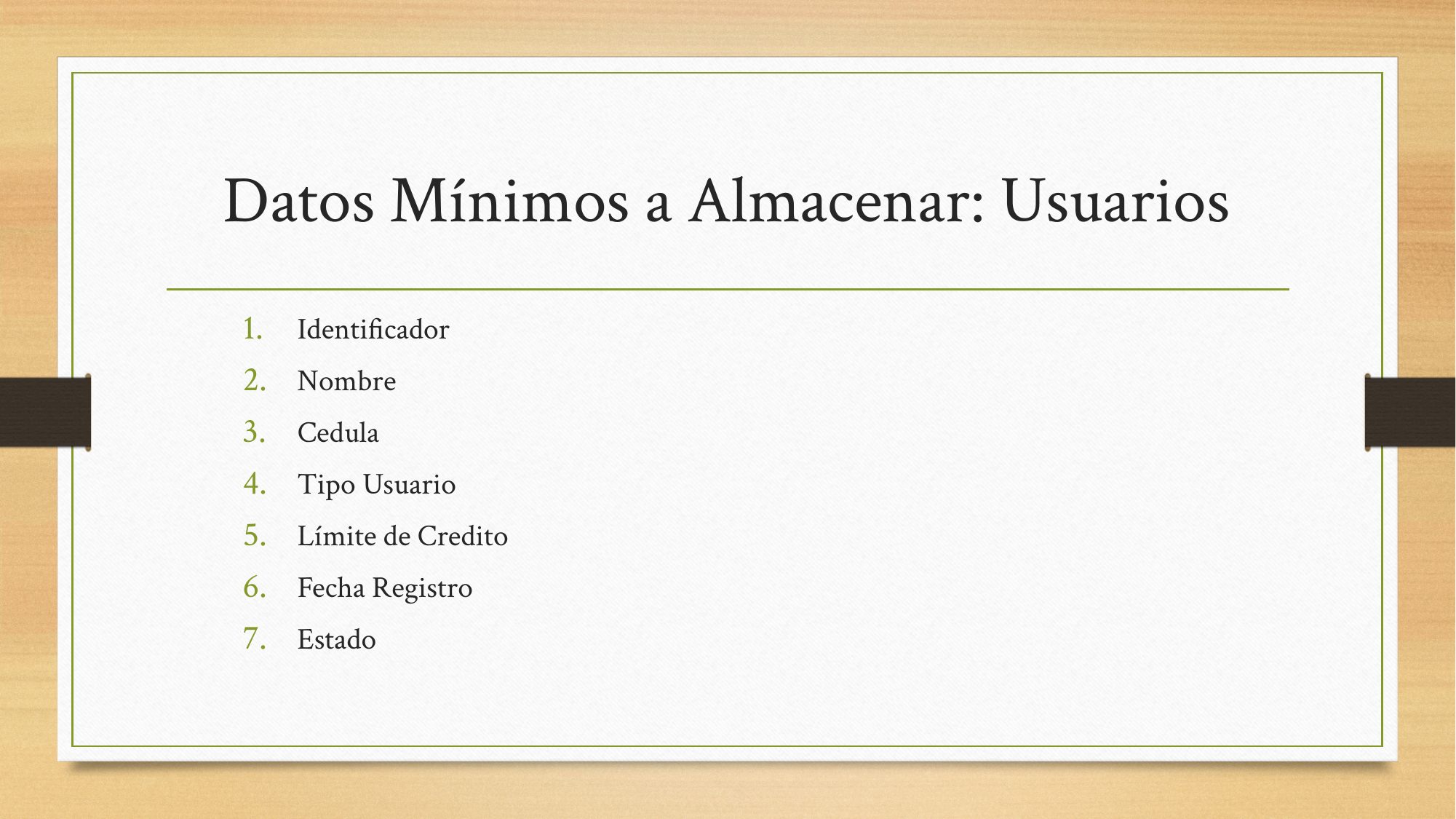

# Datos Mínimos a Almacenar: Usuarios
Identificador
Nombre
Cedula
Tipo Usuario
Límite de Credito
Fecha Registro
Estado